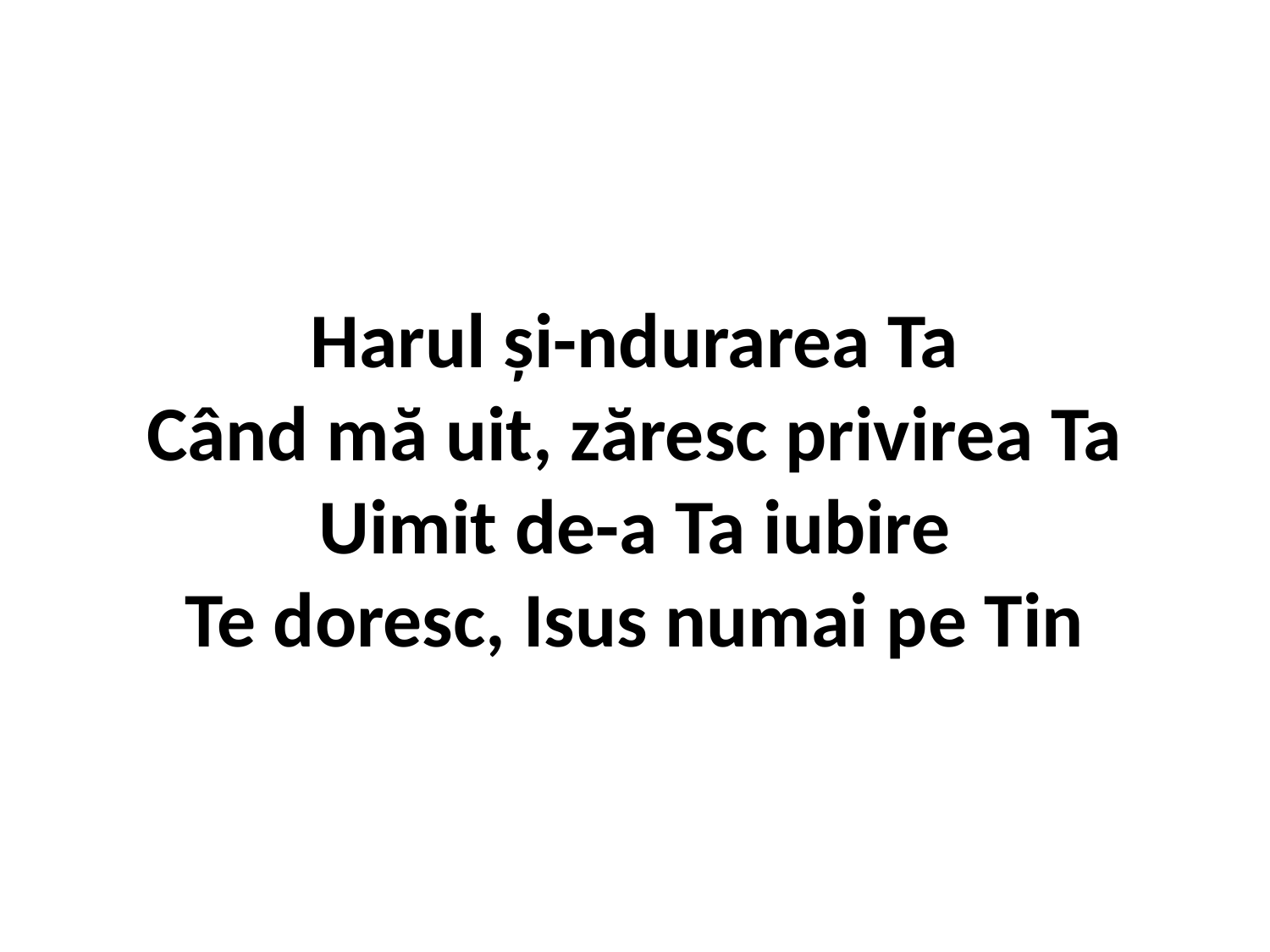

# Harul și-ndurarea Ta Când mă uit, zăresc privirea Ta Uimit de-a Ta iubire Te doresc, Isus numai pe Tin